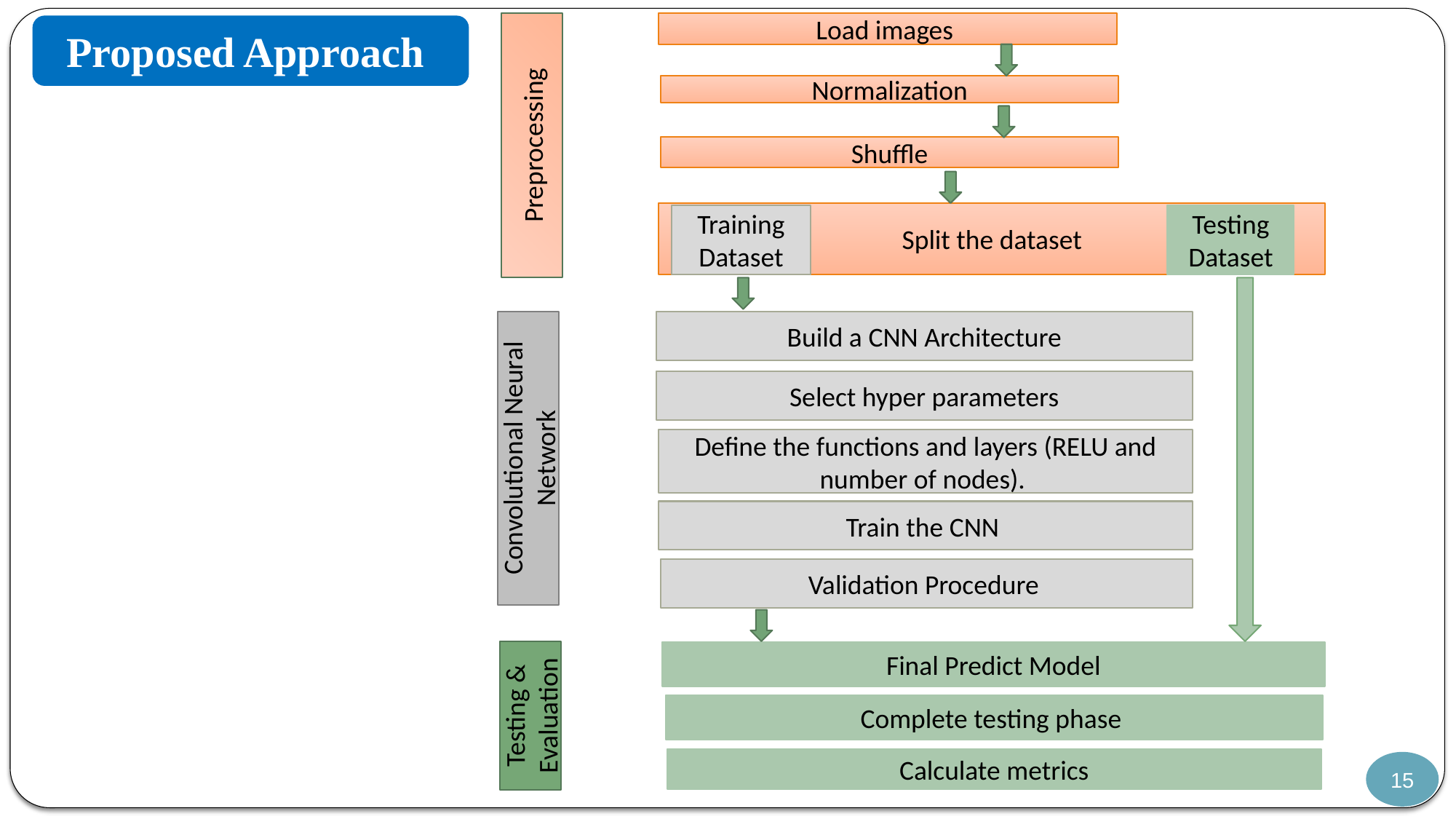

Load images
Proposed Approach

Normalization

Preprocessing
Shuffle

Split the dataset
Training Dataset
Testing Dataset

Build a CNN Architecture
Select hyper parameters
Convolutional Neural Network
Define the functions and layers (RELU and number of nodes).
Train the CNN
Validation Procedure

Final Predict Model
Testing & Evaluation
Complete testing phase
Calculate metrics
15